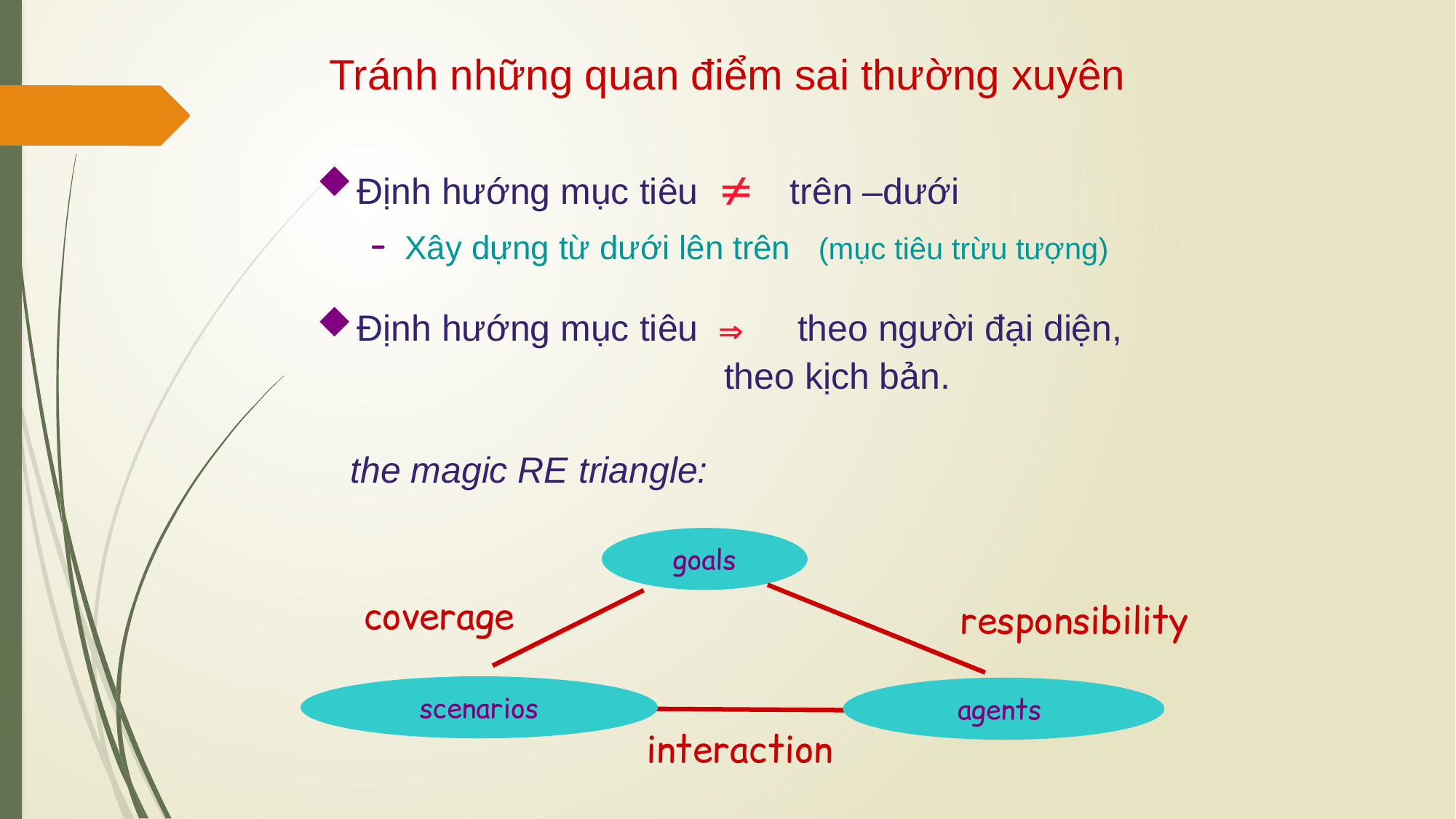

Tránh những quan điểm sai thường xuyên
Định hướng mục tiêu  ≠  trên –dưới
Xây dựng từ dưới lên trên   (mục tiêu trừu tượng)‏
Định hướng mục tiêu  ⇒   theo người đại diện,
                                        theo kịch bản.
   the magic RE triangle:
goals

coverage

responsibility
scenarios
agents

interaction